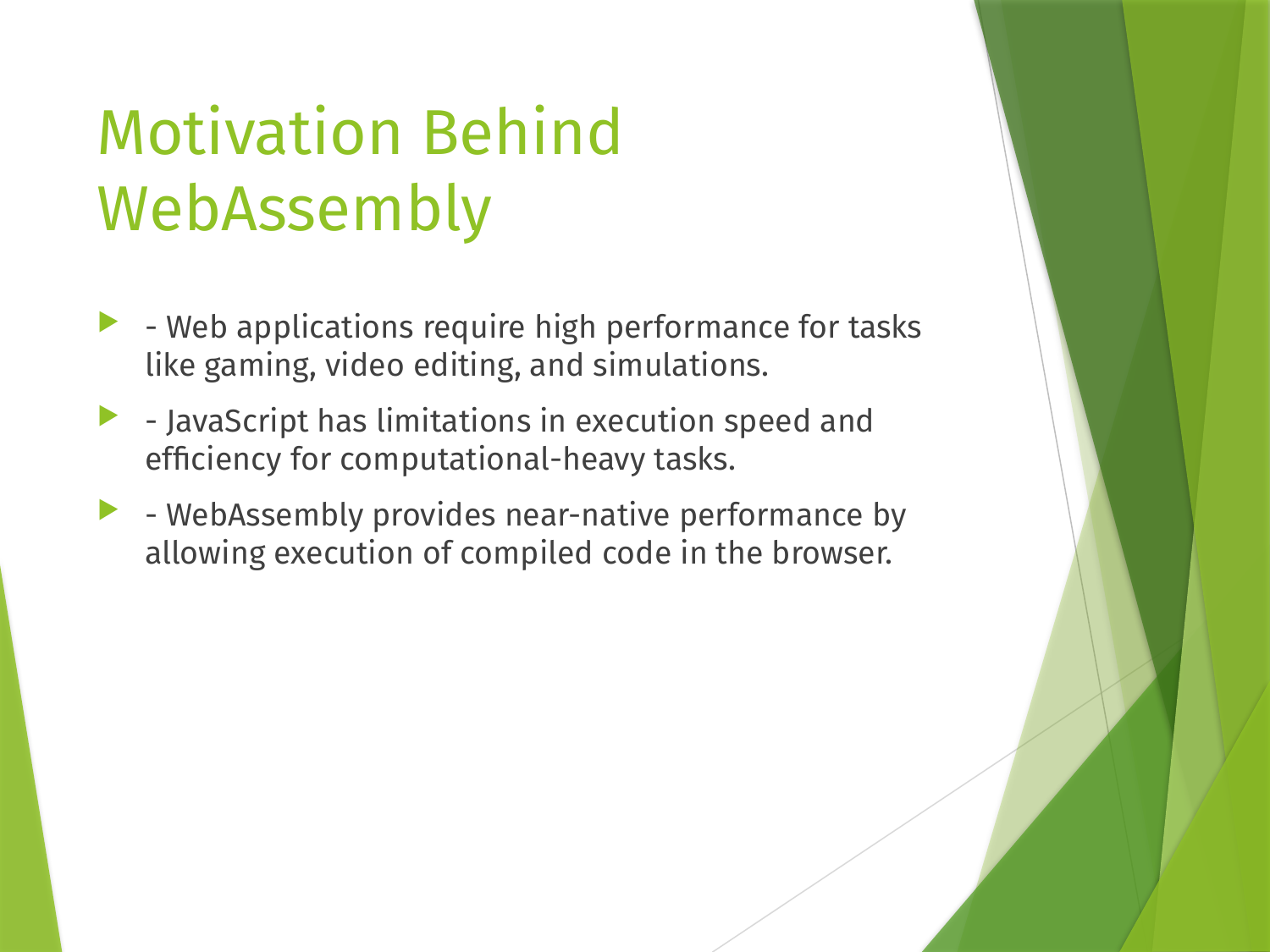

# Motivation Behind WebAssembly
- Web applications require high performance for tasks like gaming, video editing, and simulations.
- JavaScript has limitations in execution speed and efficiency for computational-heavy tasks.
- WebAssembly provides near-native performance by allowing execution of compiled code in the browser.